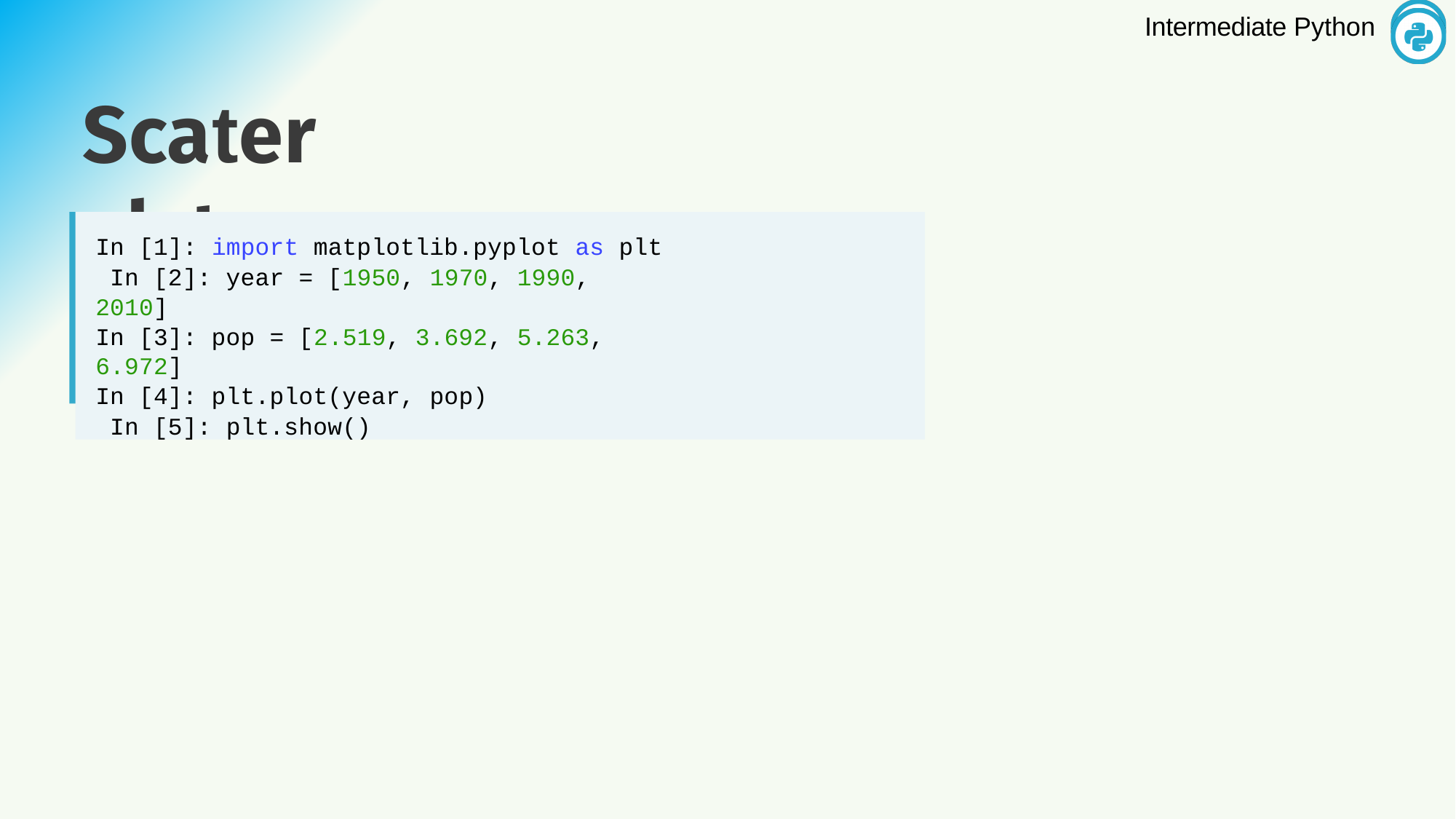

Scater plot
In [1]: import matplotlib.pyplot as plt  In [2]: year = [1950, 1970, 1990, 2010]
In [3]: pop = [2.519, 3.692, 5.263, 6.972]
In [4]: plt.plot(year, pop)  In [5]: plt.show()